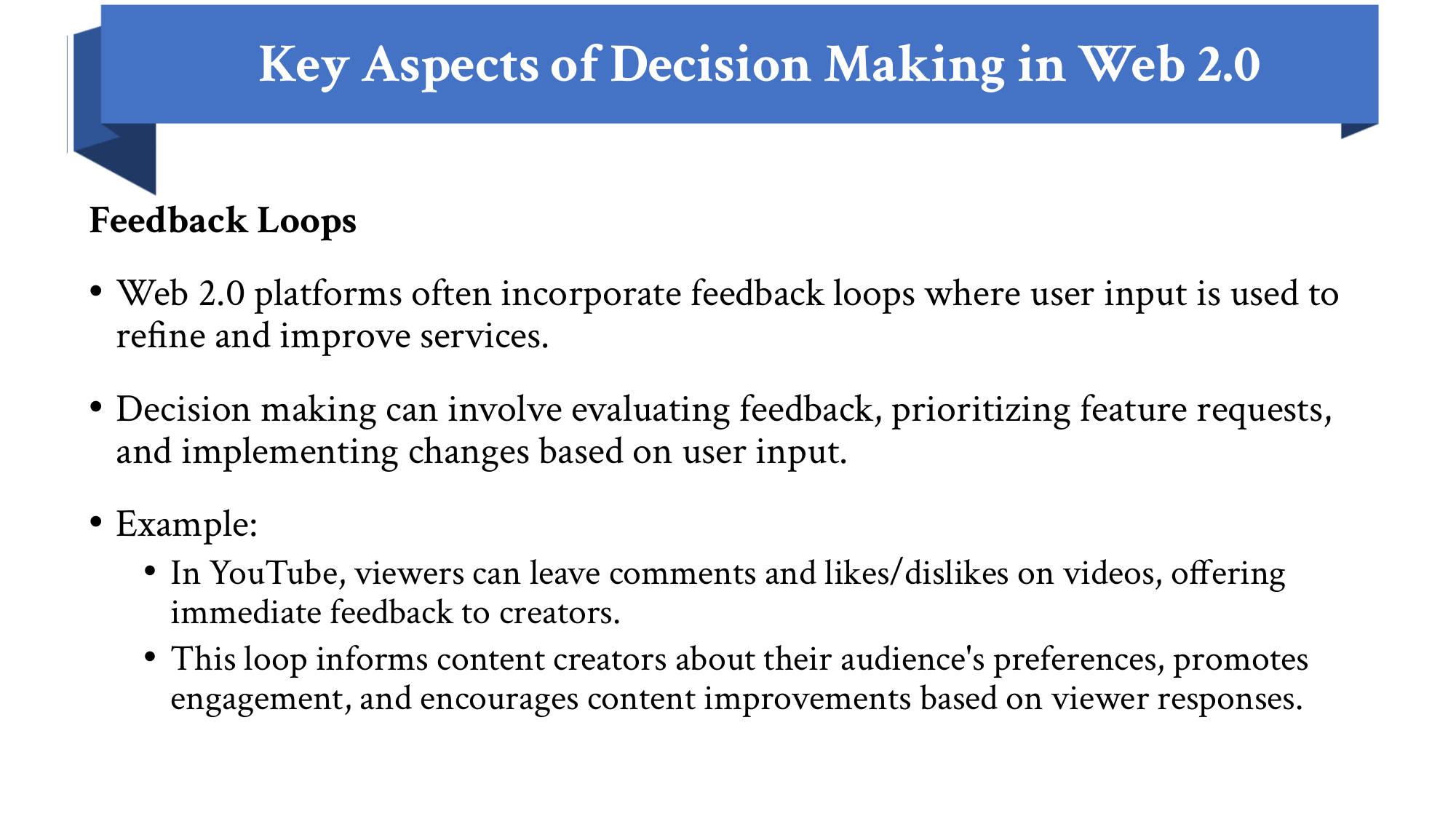

# Key Aspects of Decision Making in Web 2.0
Feedback Loops
Web 2.0 platforms often incorporate feedback loops where user input is used to refine and improve services.
Decision making can involve evaluating feedback, prioritizing feature requests, and implementing changes based on user input.
Example:
In YouTube, viewers can leave comments and likes/dislikes on videos, offering immediate feedback to creators.
This loop informs content creators about their audience's preferences, promotes engagement, and encourages content improvements based on viewer responses.